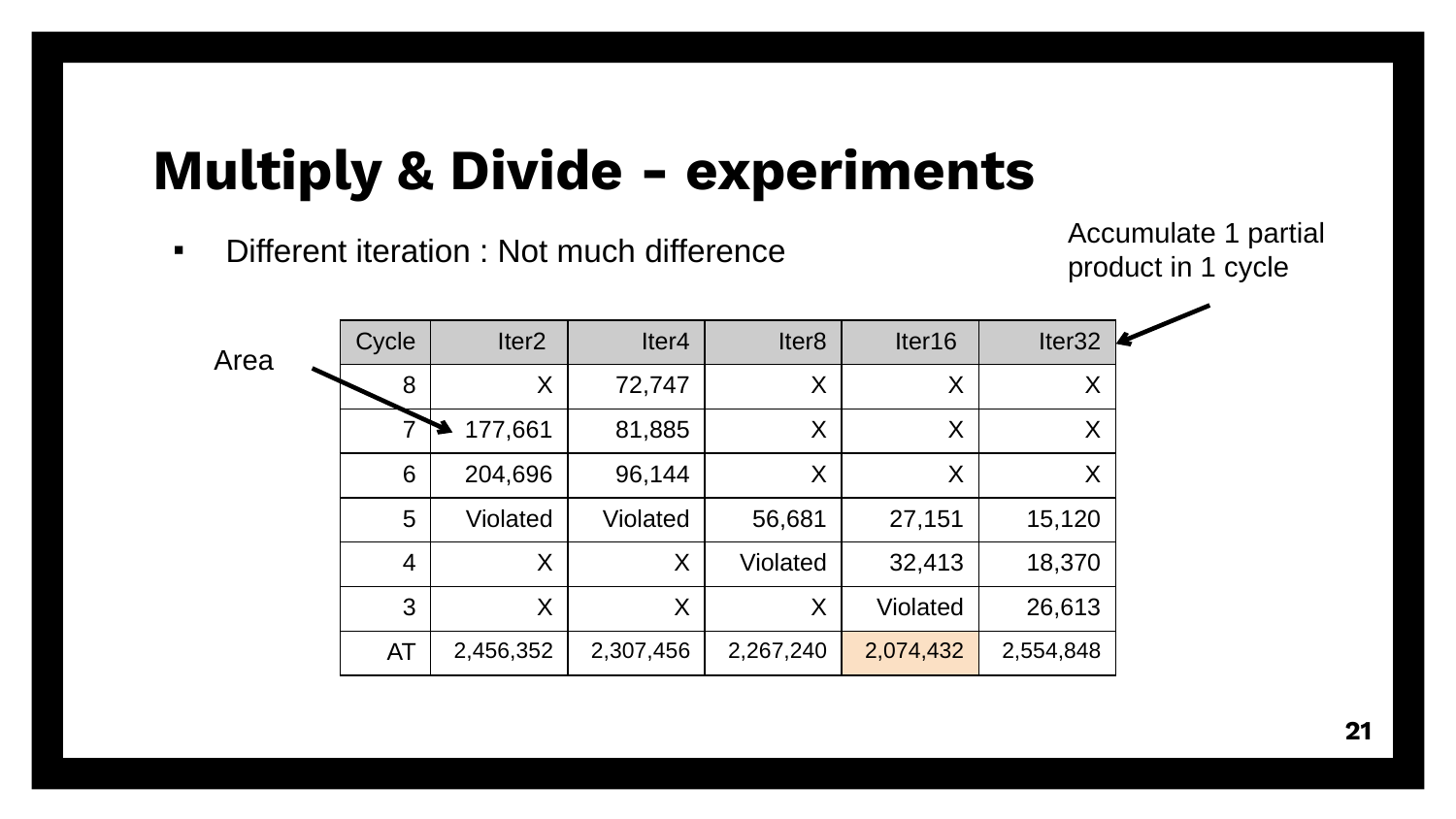

# Multiply & Divide - experiments
Accumulate 1 partial product in 1 cycle
Different iteration : Not much difference
| Cycle | Iter2 | Iter4 | Iter8 | Iter16 | Iter32 |
| --- | --- | --- | --- | --- | --- |
| 8 | X | 72,747 | X | X | X |
| 7 | 177,661 | 81,885 | X | X | X |
| 6 | 204,696 | 96,144 | X | X | X |
| 5 | Violated | Violated | 56,681 | 27,151 | 15,120 |
| 4 | X | X | Violated | 32,413 | 18,370 |
| 3 | X | X | X | Violated | 26,613 |
| AT | 2,456,352 | 2,307,456 | 2,267,240 | 2,074,432 | 2,554,848 |
Area
21